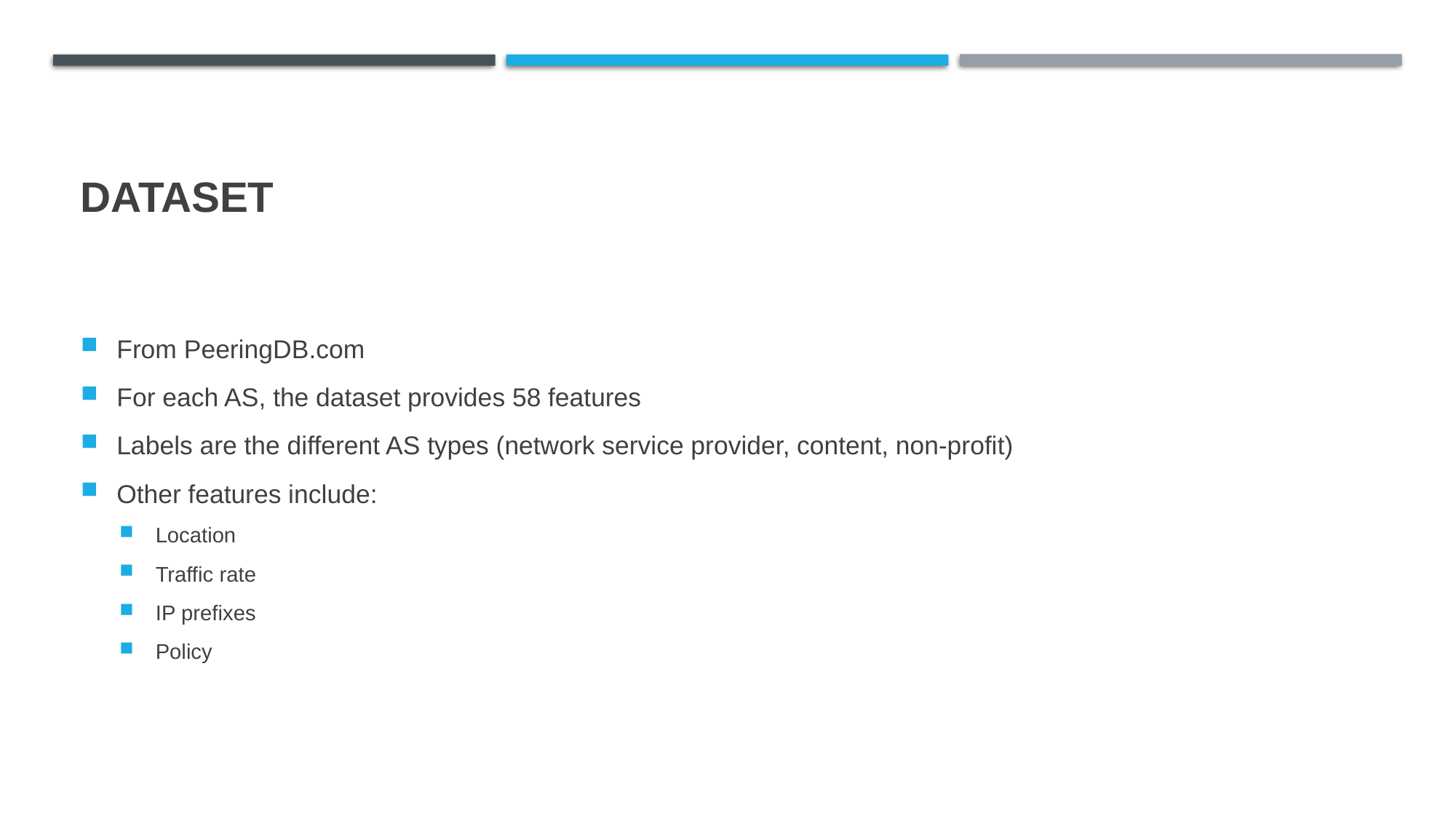

# Dataset
From PeeringDB.com
For each AS, the dataset provides 58 features
Labels are the different AS types (network service provider, content, non-profit)
Other features include:
Location
Traffic rate
IP prefixes
Policy